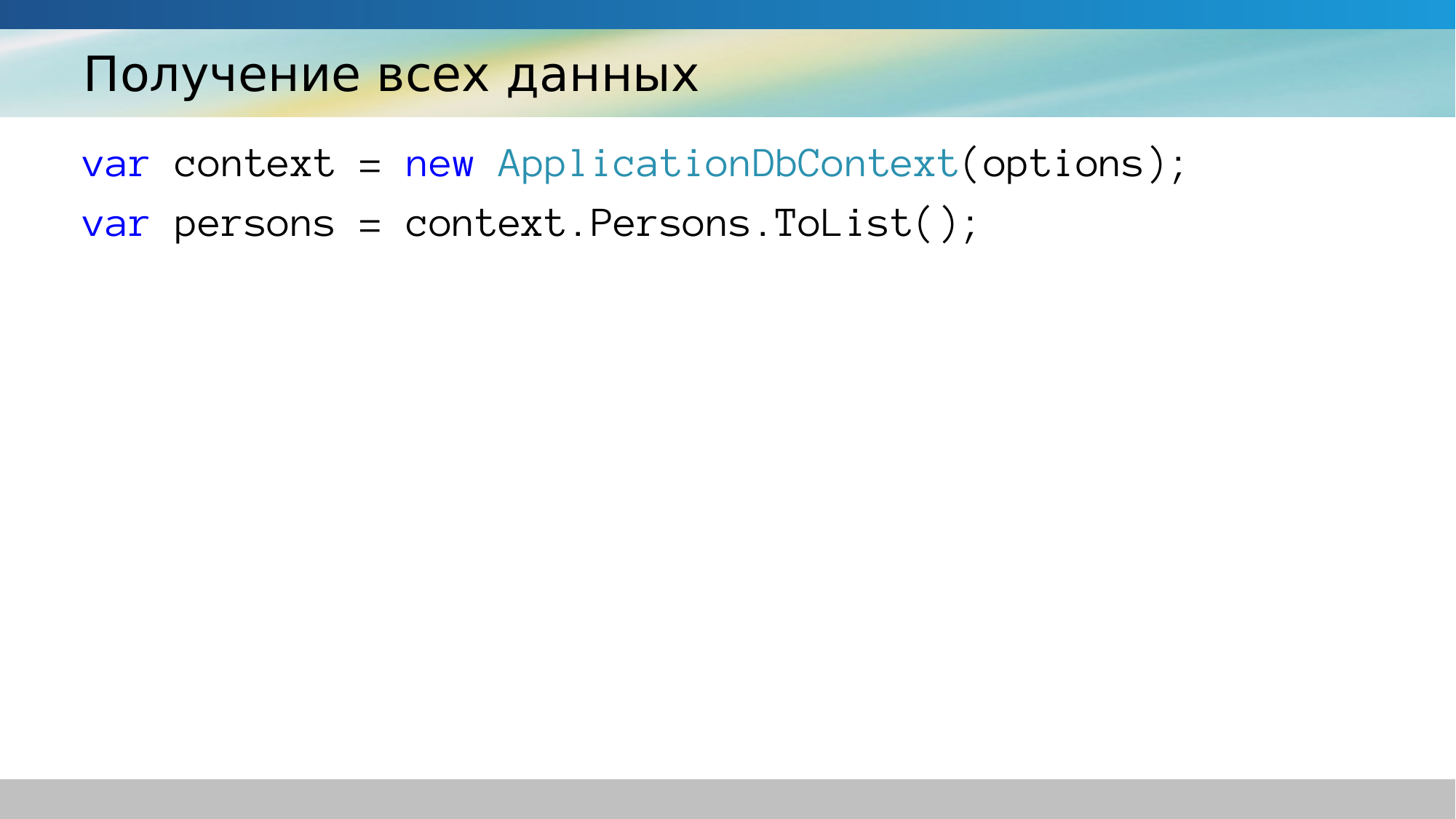

# Получение всех данных
var context = new ApplicationDbContext(options);
var persons = context.Persons.ToList();